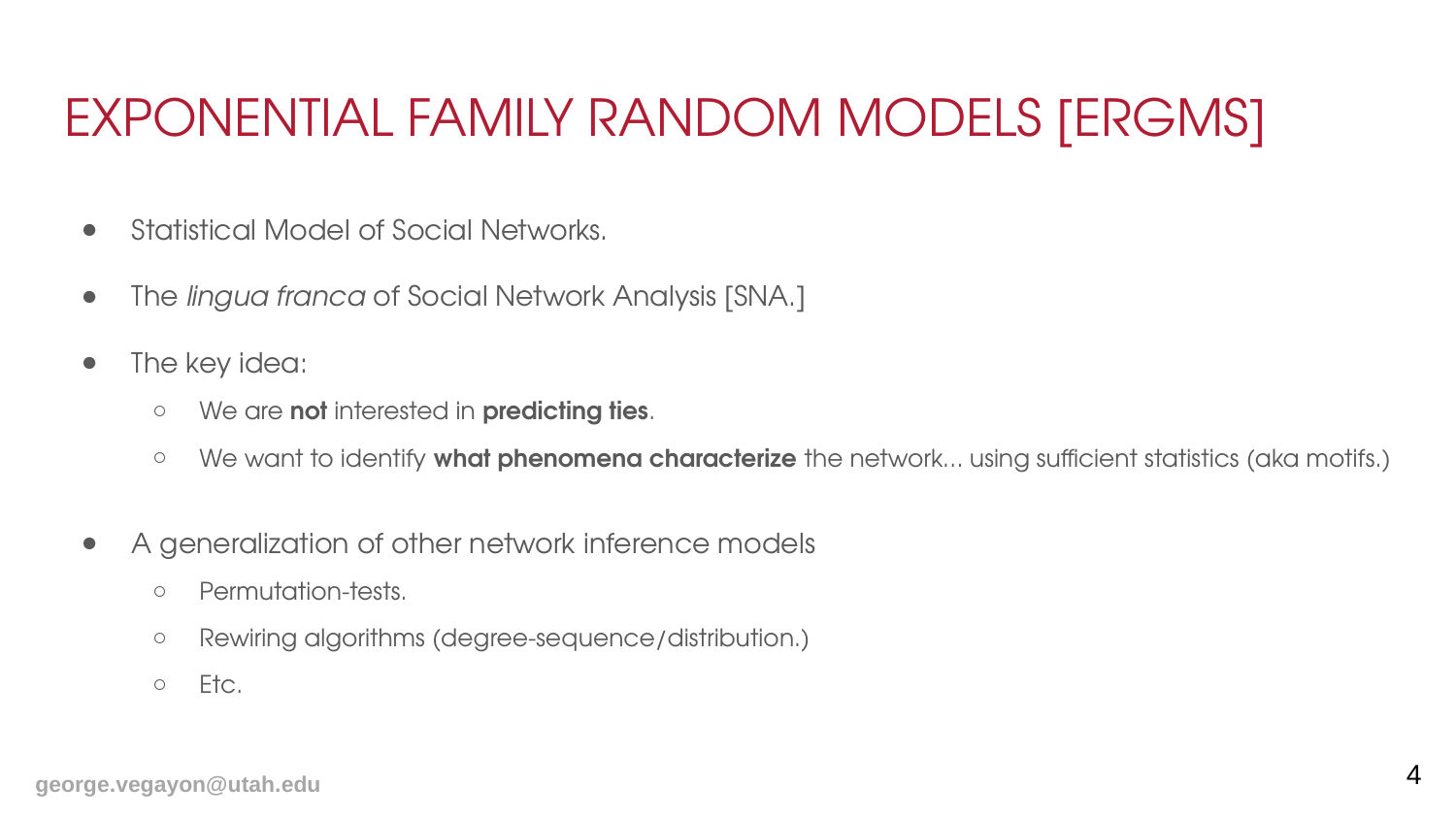

# Exponential Family Random Models [ERGMs]
Statistical Model of Social Networks.

The lingua franca of Social Network Analysis [SNA.]

The key idea:
We are not interested in predicting ties.
We want to identify what phenomena characterize the network… using sufficient statistics (aka motifs.)

A generalization of other network inference models
Permutation-tests.
Rewiring algorithms (degree-sequence/distribution.)
Etc.
4